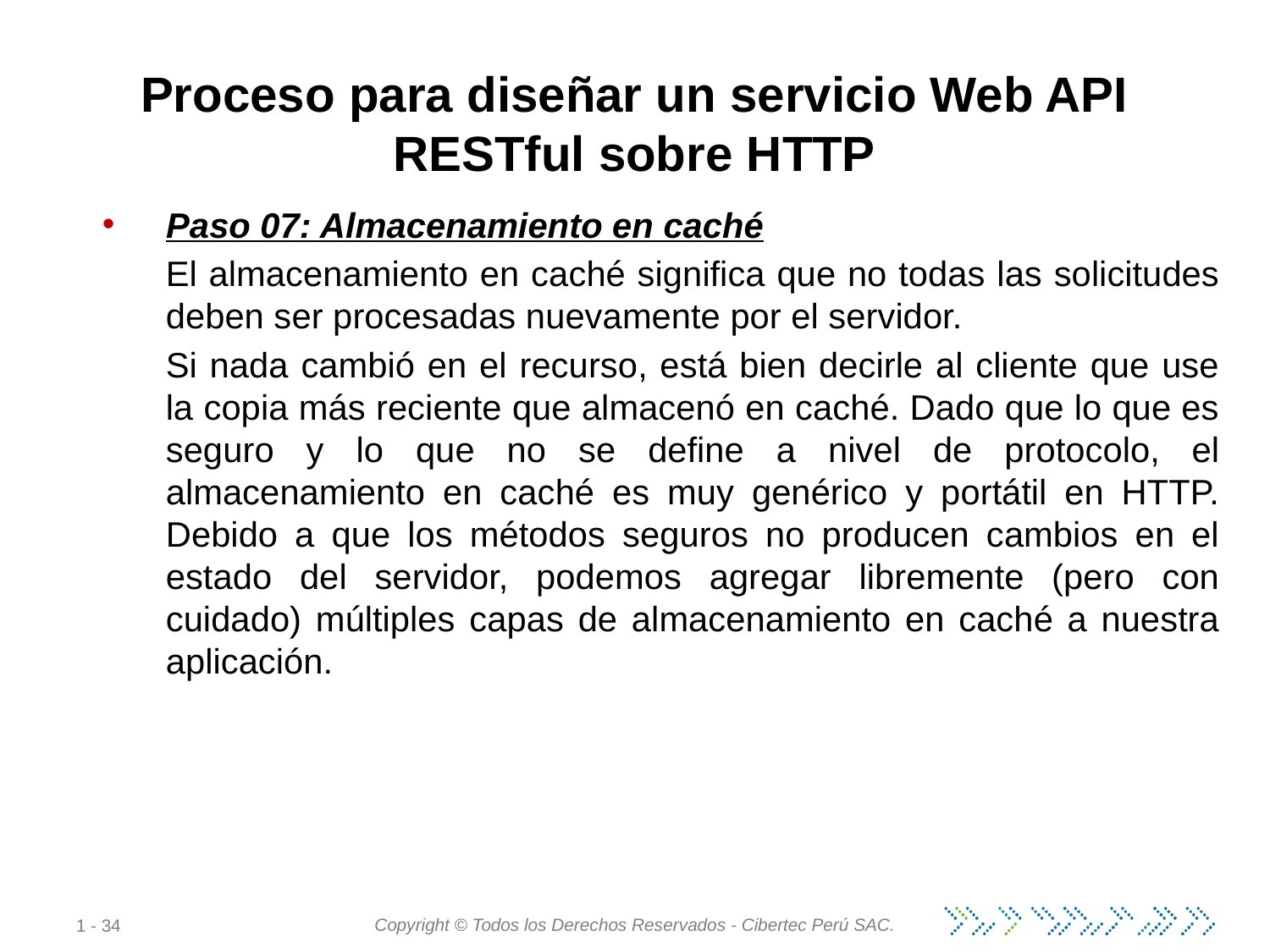

Proceso para diseñar un servicio Web API RESTful sobre HTTP
Paso 07: Almacenamiento en caché
El almacenamiento en caché significa que no todas las solicitudes deben ser procesadas nuevamente por el servidor.
Si nada cambió en el recurso, está bien decirle al cliente que use la copia más reciente que almacenó en caché. Dado que lo que es seguro y lo que no se define a nivel de protocolo, el almacenamiento en caché es muy genérico y portátil en HTTP. Debido a que los métodos seguros no producen cambios en el estado del servidor, podemos agregar libremente (pero con cuidado) múltiples capas de almacenamiento en caché a nuestra aplicación.